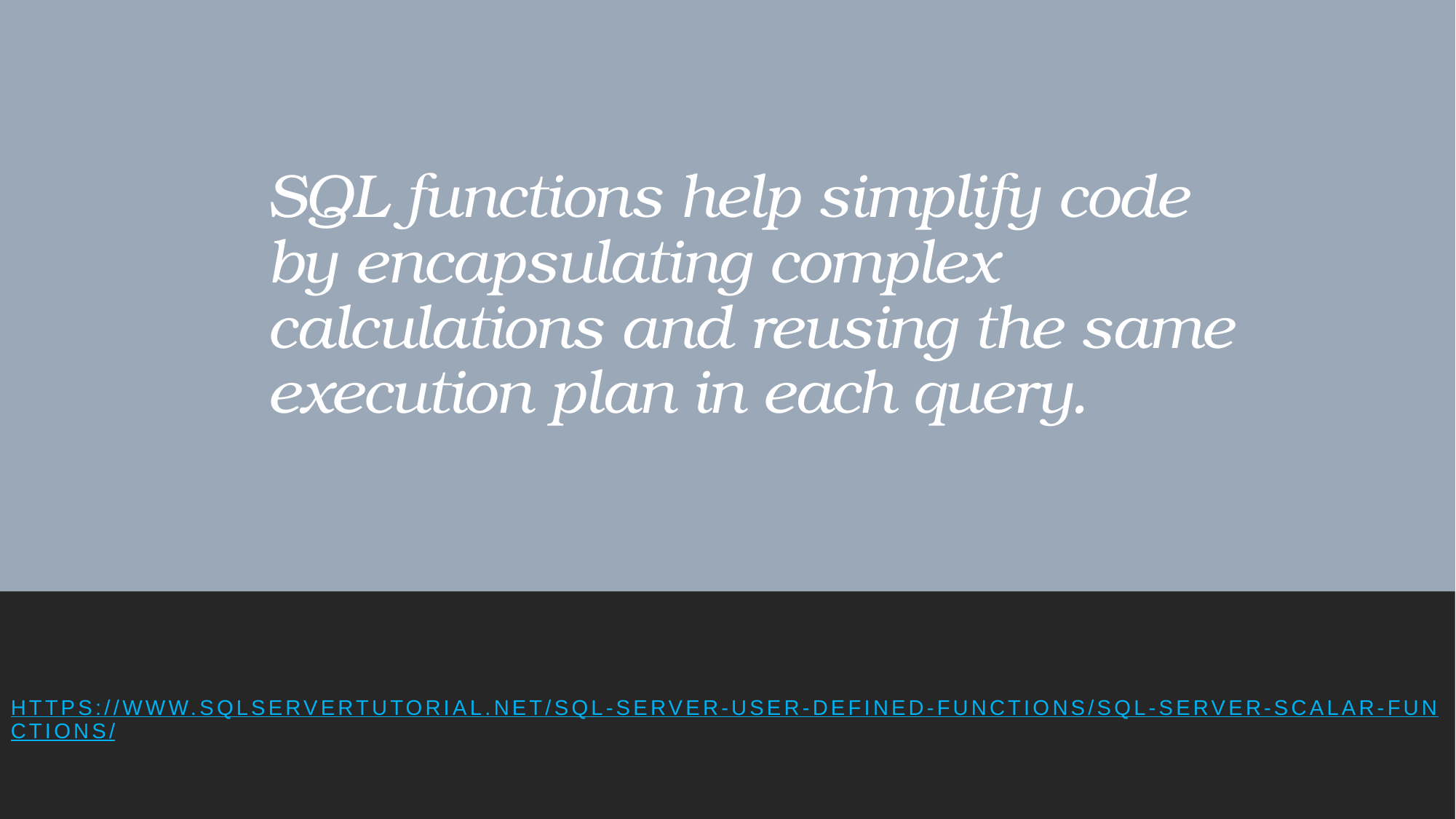

# SQL functions help simplify code by encapsulating complex calculations and reusing the same execution plan in each query.
https://www.sqlservertutorial.net/sql-server-user-defined-functions/sql-server-scalar-functions/